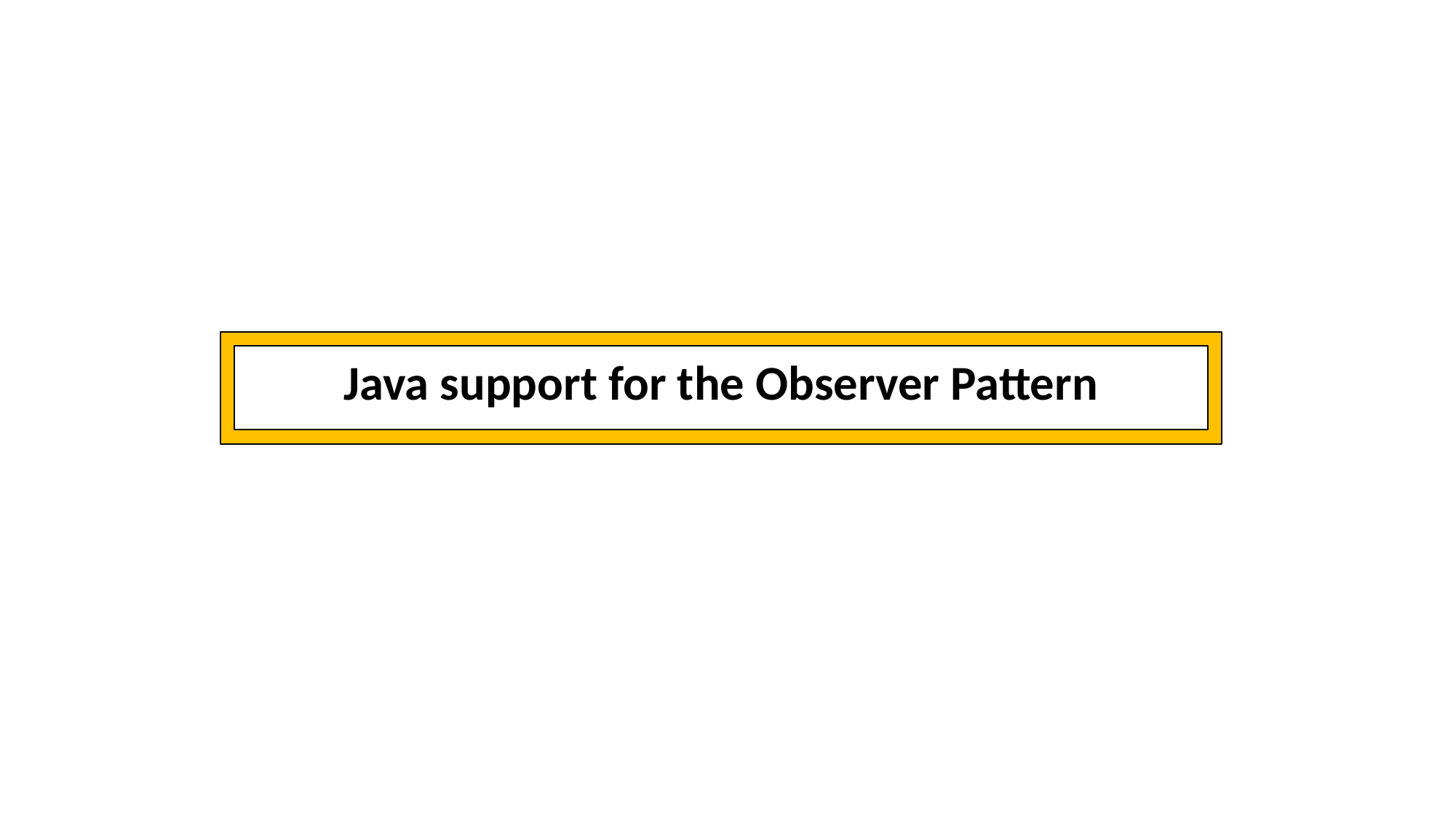

#
Java support for the Observer Pattern